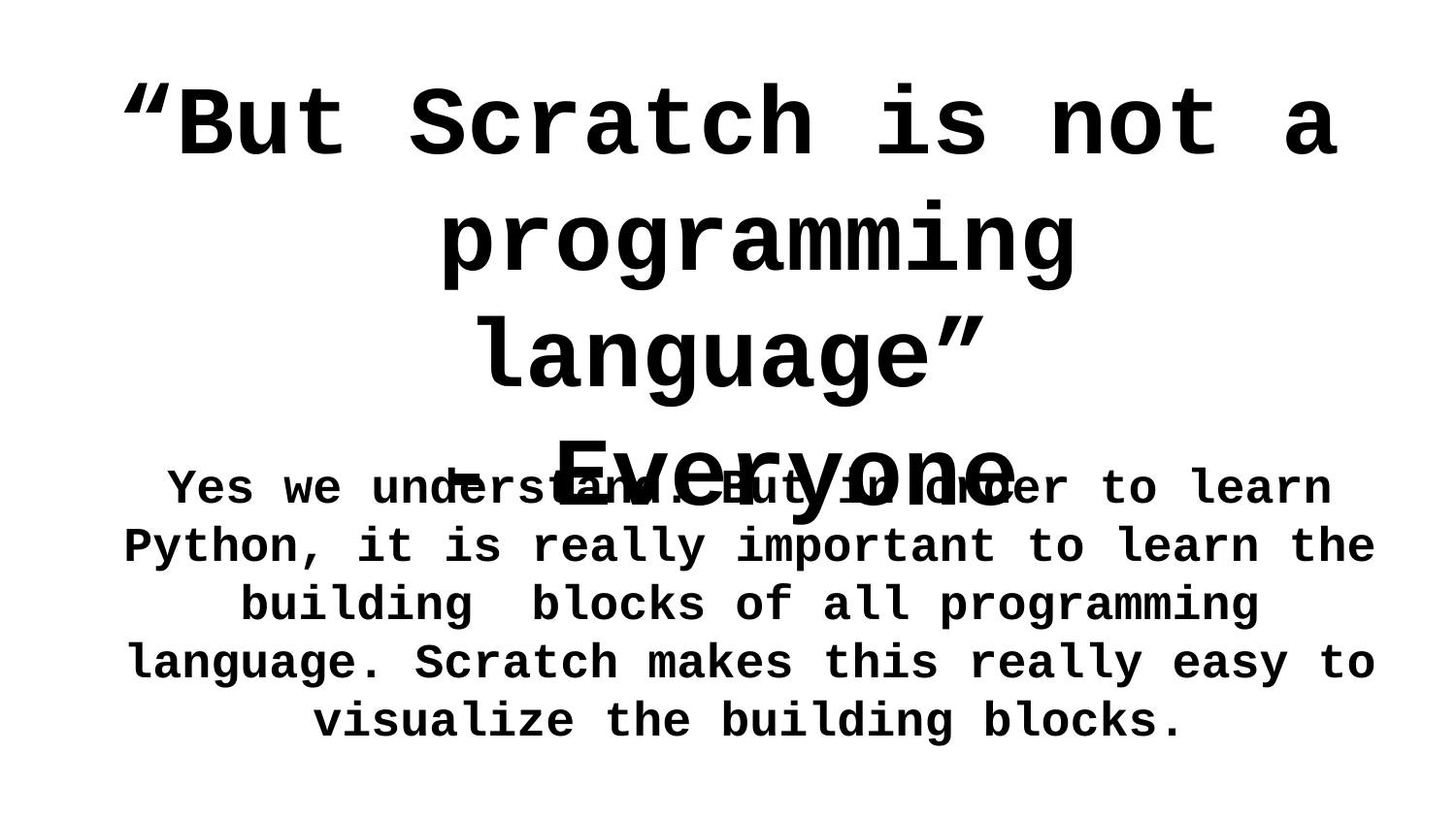

# “But Scratch is not a  programming language”
- Everyone
Yes we understand. But in order to learn Python, it is really important to learn the building  blocks of all programming language. Scratch makes this really easy to visualize the building blocks.